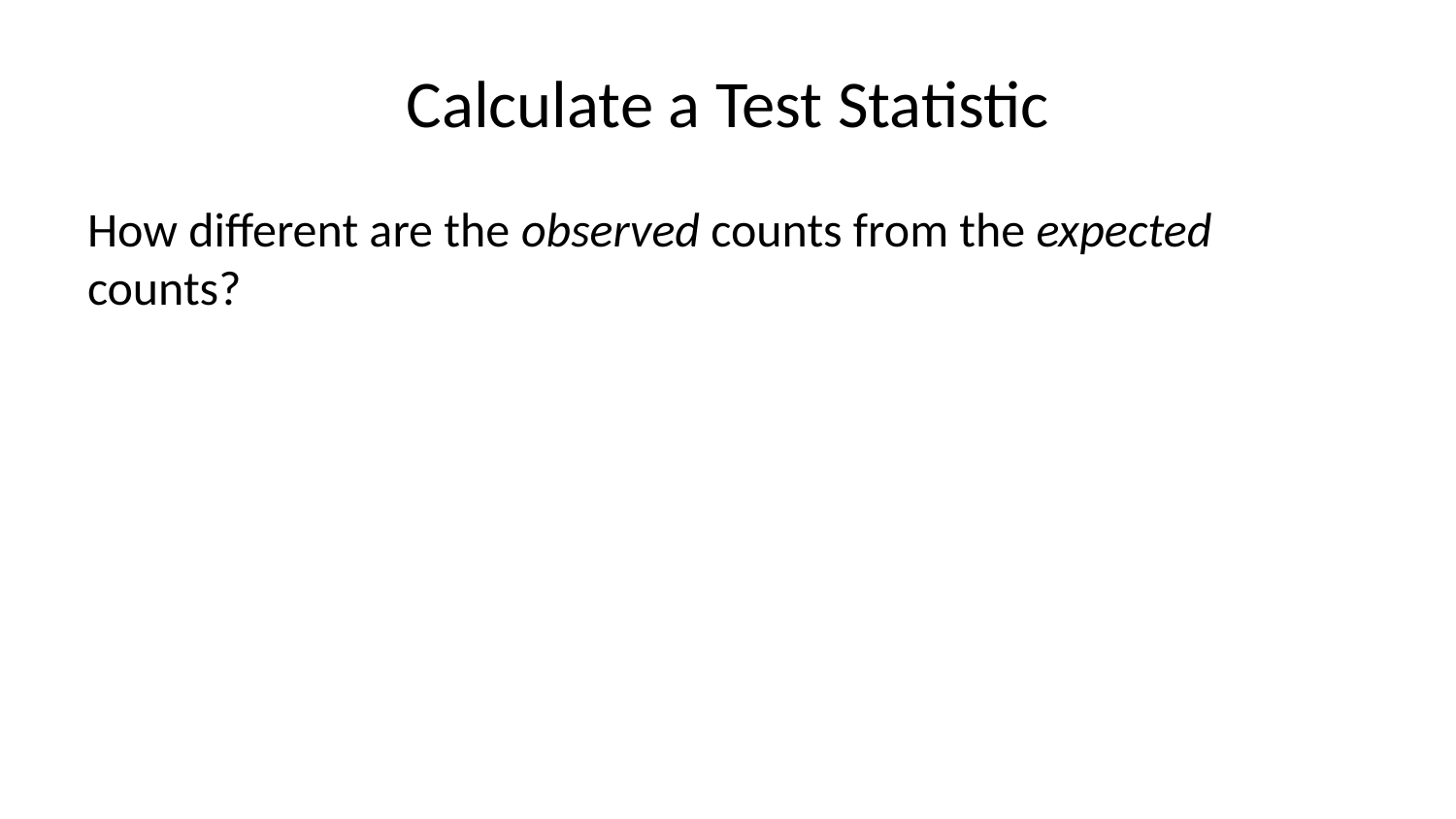

# Calculate a Test Statistic
How different are the observed counts from the expected counts?